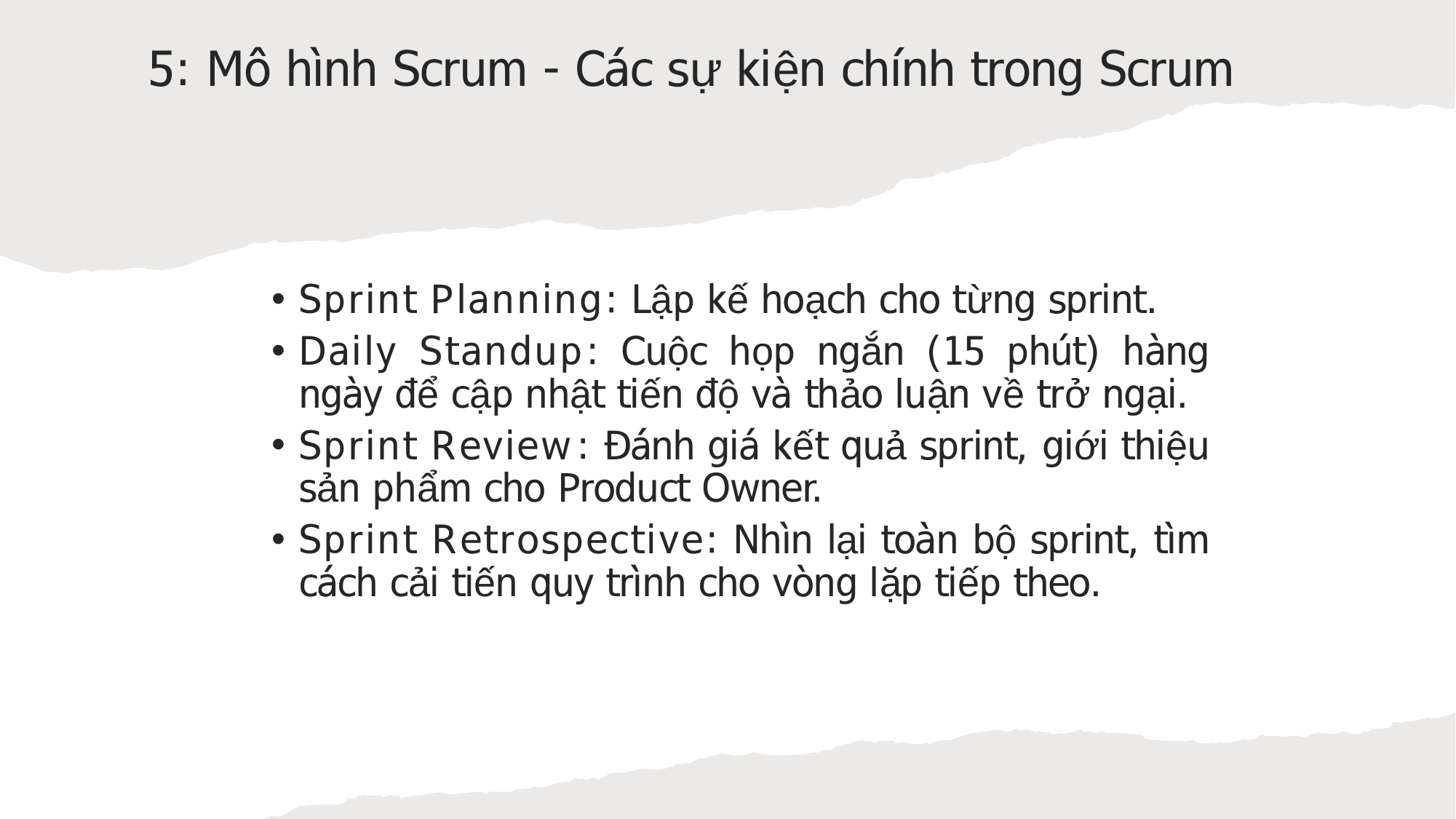

# 5: Mô hình Scrum - Các sự kiện chính trong Scrum
Sprint Planning: Lập kế hoạch cho từng sprint.
Daily Standup: Cuộc họp ngắn (15 phút) hàng ngày để cập nhật tiến độ và thảo luận về trở ngại.
Sprint Review: Đánh giá kết quả sprint, giới thiệu sản phẩm cho Product Owner.
Sprint Retrospective: Nhìn lại toàn bộ sprint, tìm cách cải tiến quy trình cho vòng lặp tiếp theo.